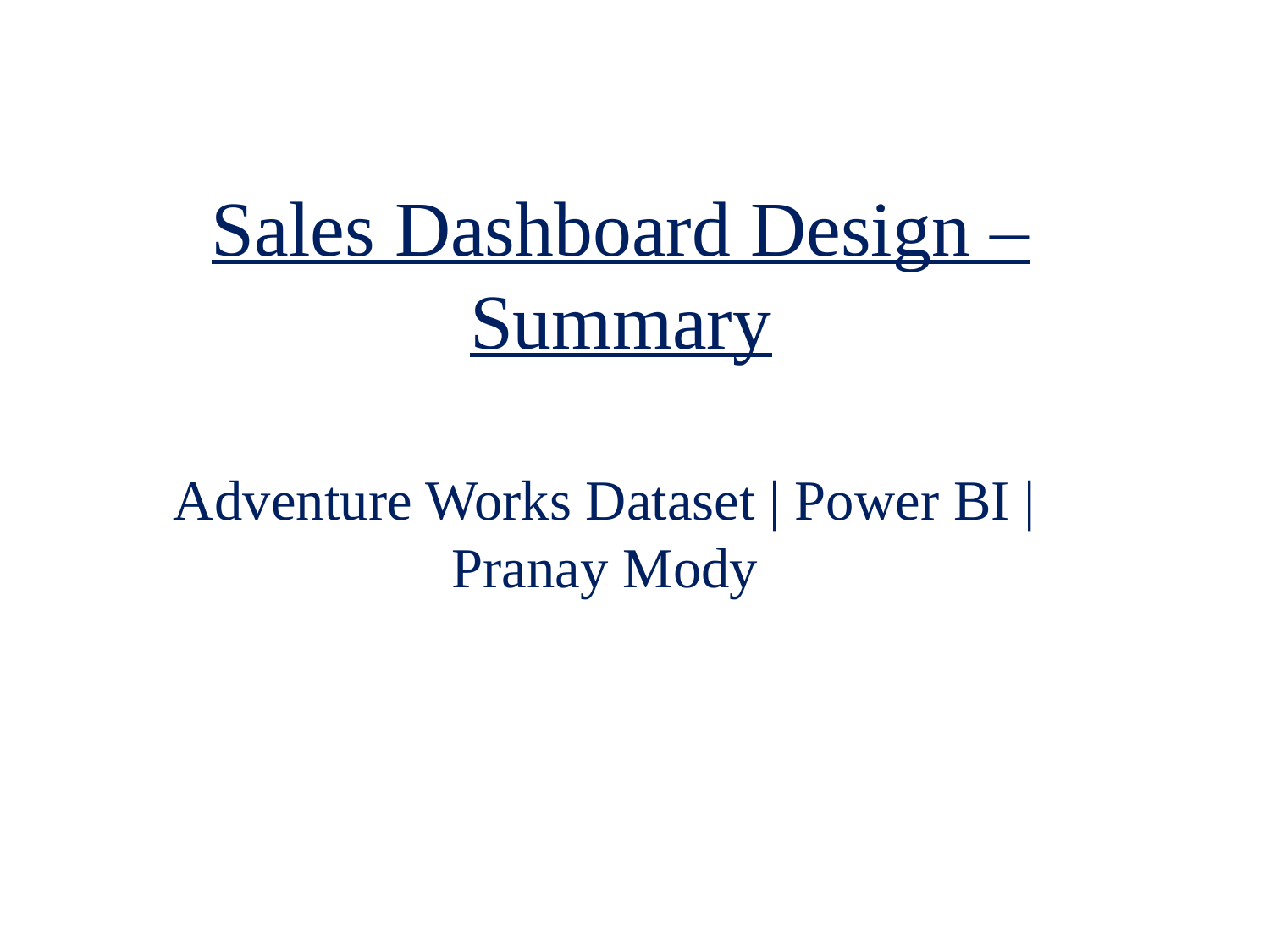

# Sales Dashboard Design – Summary
Adventure Works Dataset | Power BI | Pranay Mody